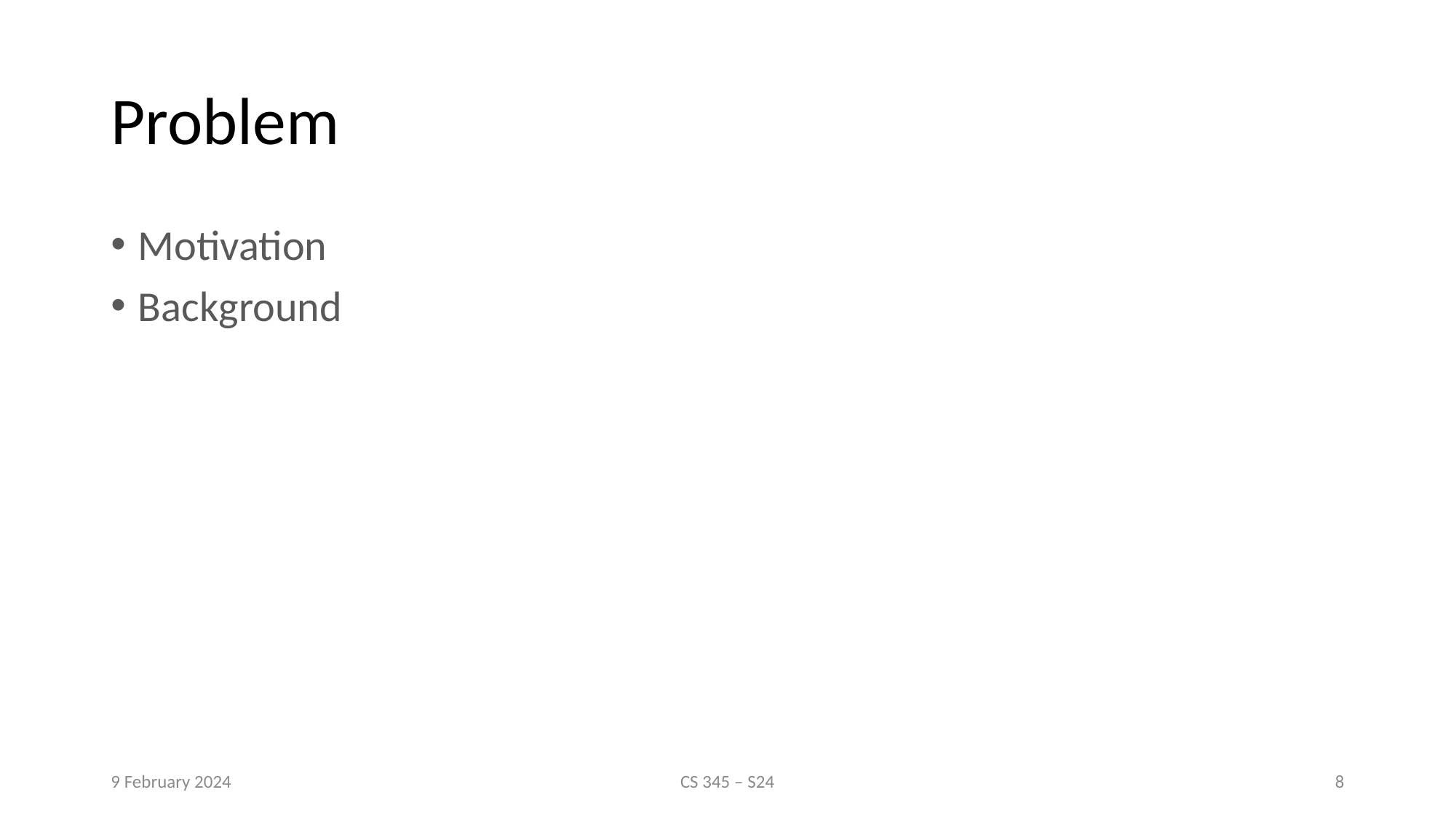

# Problem
Motivation
Background
9 February 2024
CS 345 – S24
8